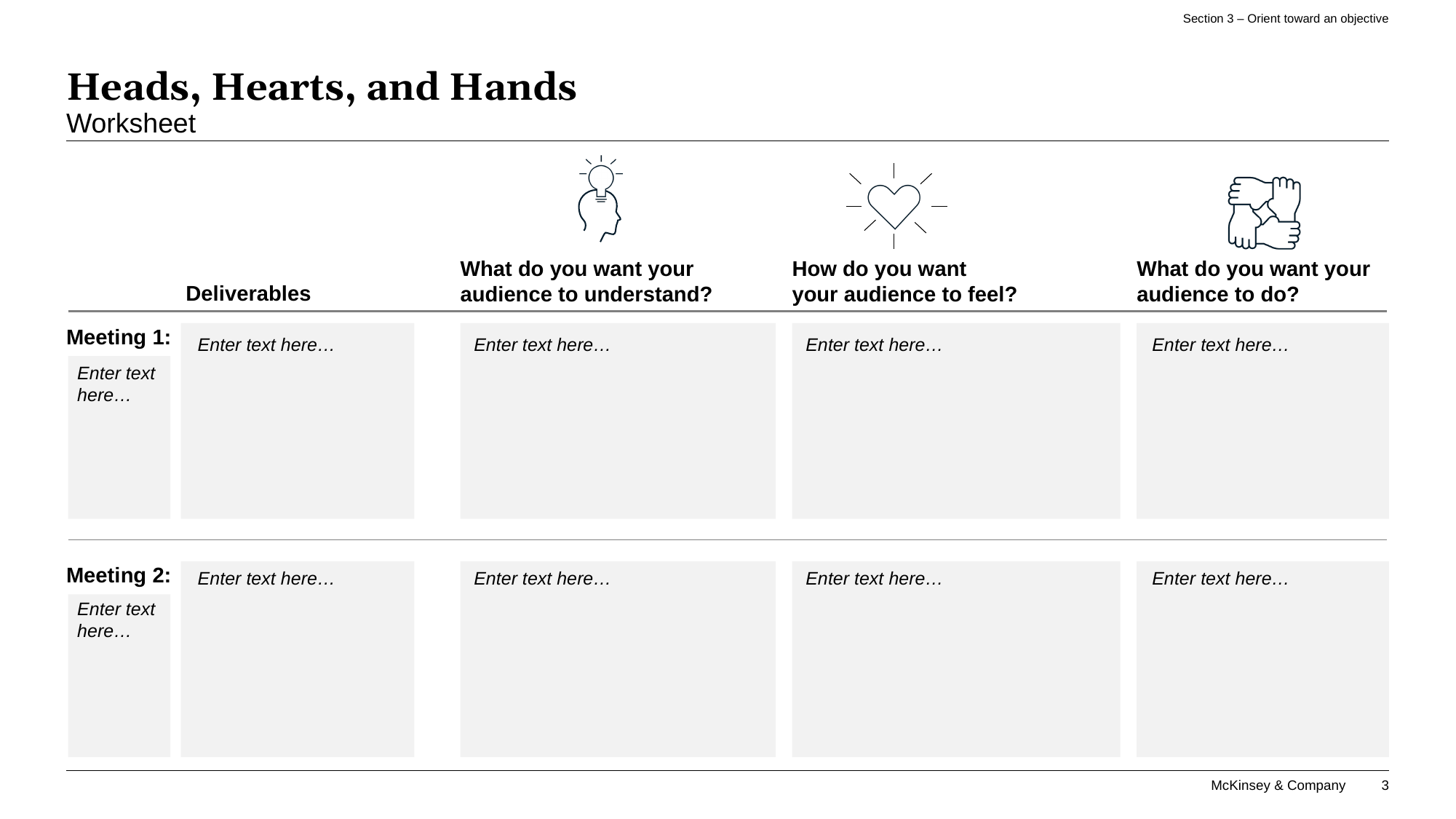

Section 3 – Orient toward an objective
# Heads, Hearts, and Hands
Worksheet
Enter text here…
Enter text here…
Enter text here…
Enter text here…
Enter text here…
Enter text here…
Enter text here…
Enter text here…
Enter text here…
Enter text here…